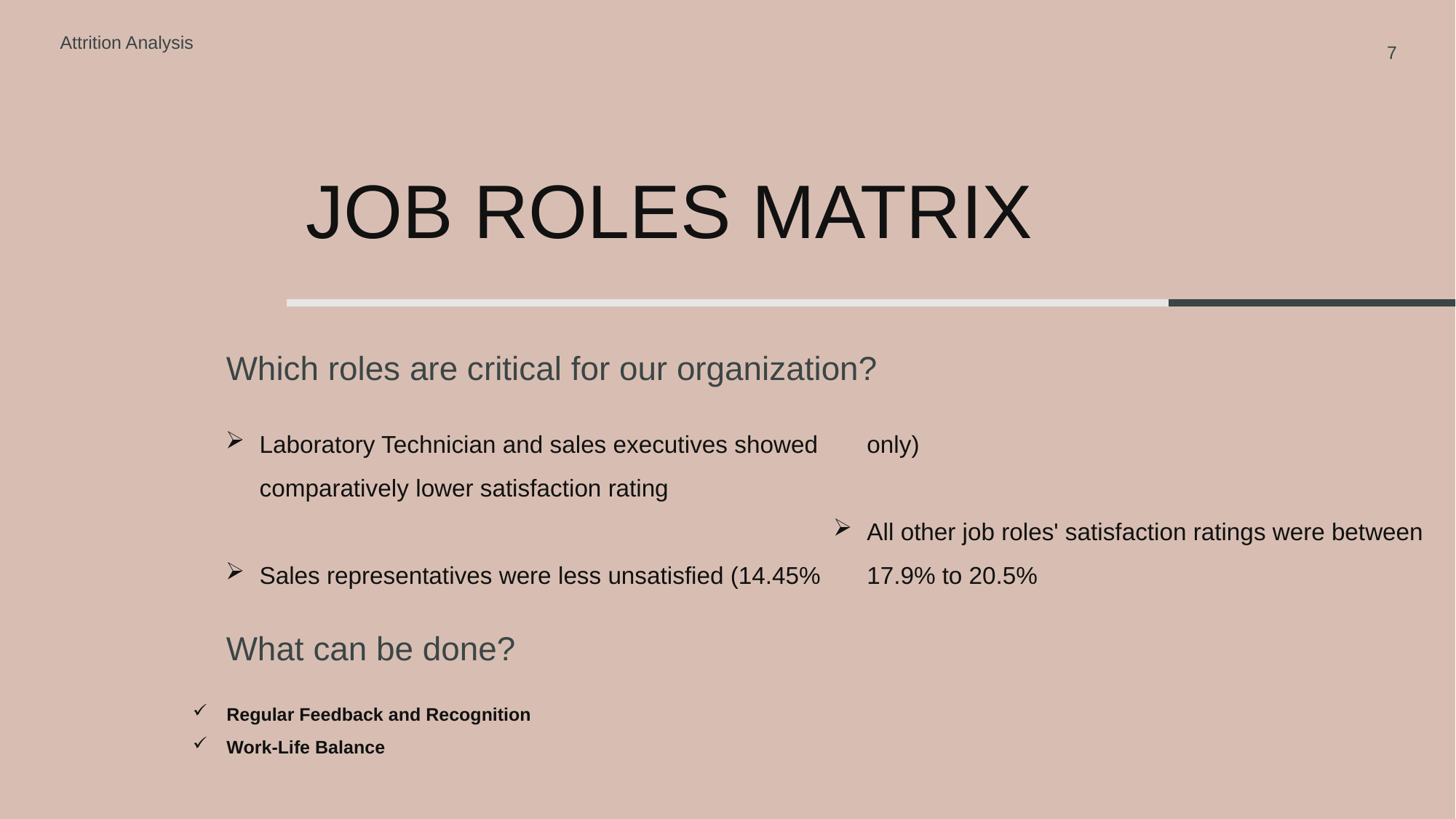

Attrition Analysis

7
# Job Roles Matrix

Which roles are critical for our organization?
Laboratory Technician and sales executives showed comparatively lower satisfaction rating

Sales representatives were less unsatisfied (14.45% only)

All other job roles' satisfaction ratings were between 17.9% to 20.5%
What can be done?
Regular Feedback and Recognition
Work-Life Balance